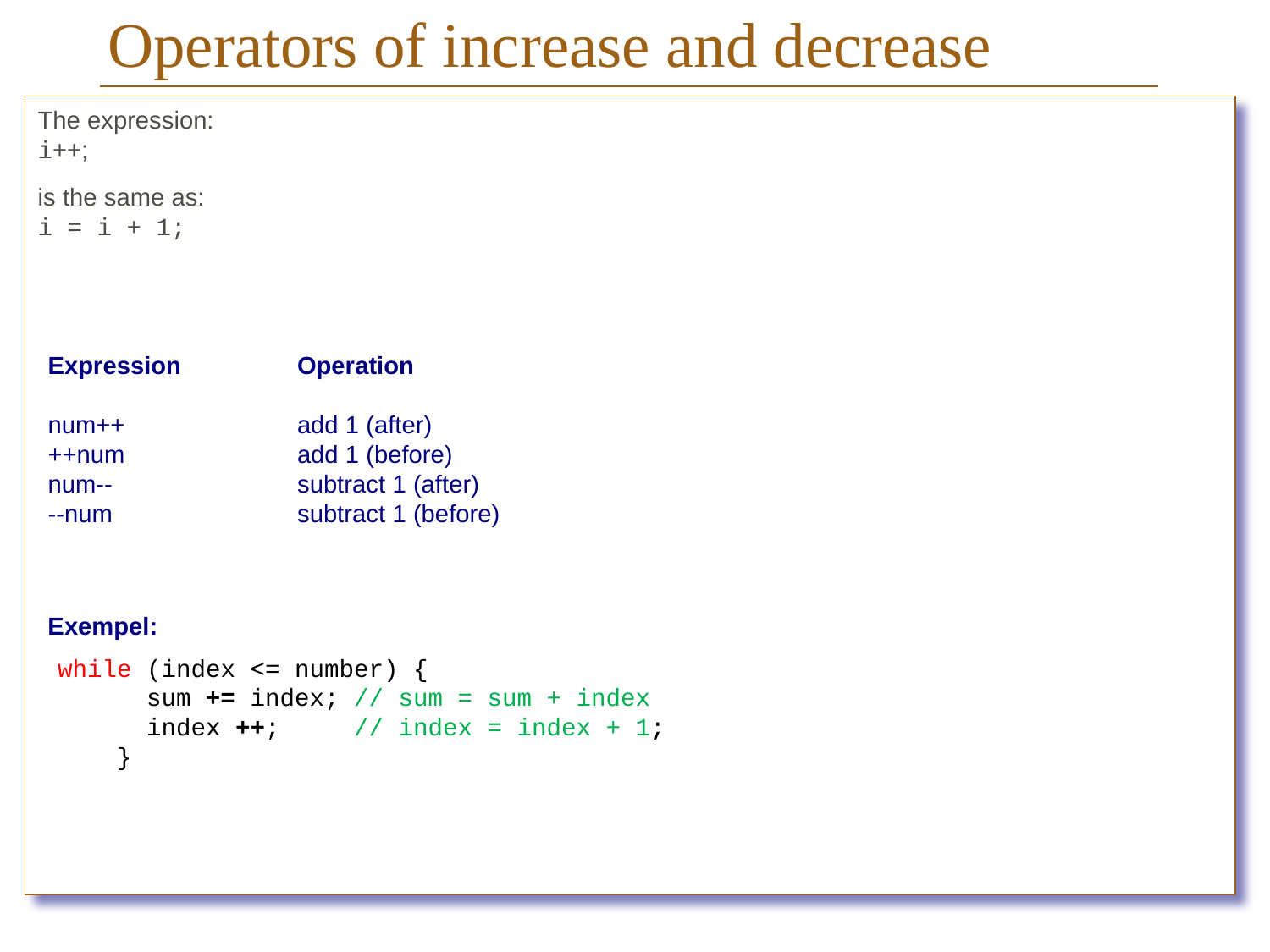

# Operators of increase and decrease
The expression:
i++;
is the same as:
i = i + 1;

Expression

num++
++num
num--
--num
Operation

add 1 (after)
add 1 (before)
subtract 1 (after)
subtract 1 (before)
Exempel:
while (index <= number) {
      sum += index; // sum = sum + index
      index ++;     // index = index + 1;
    }